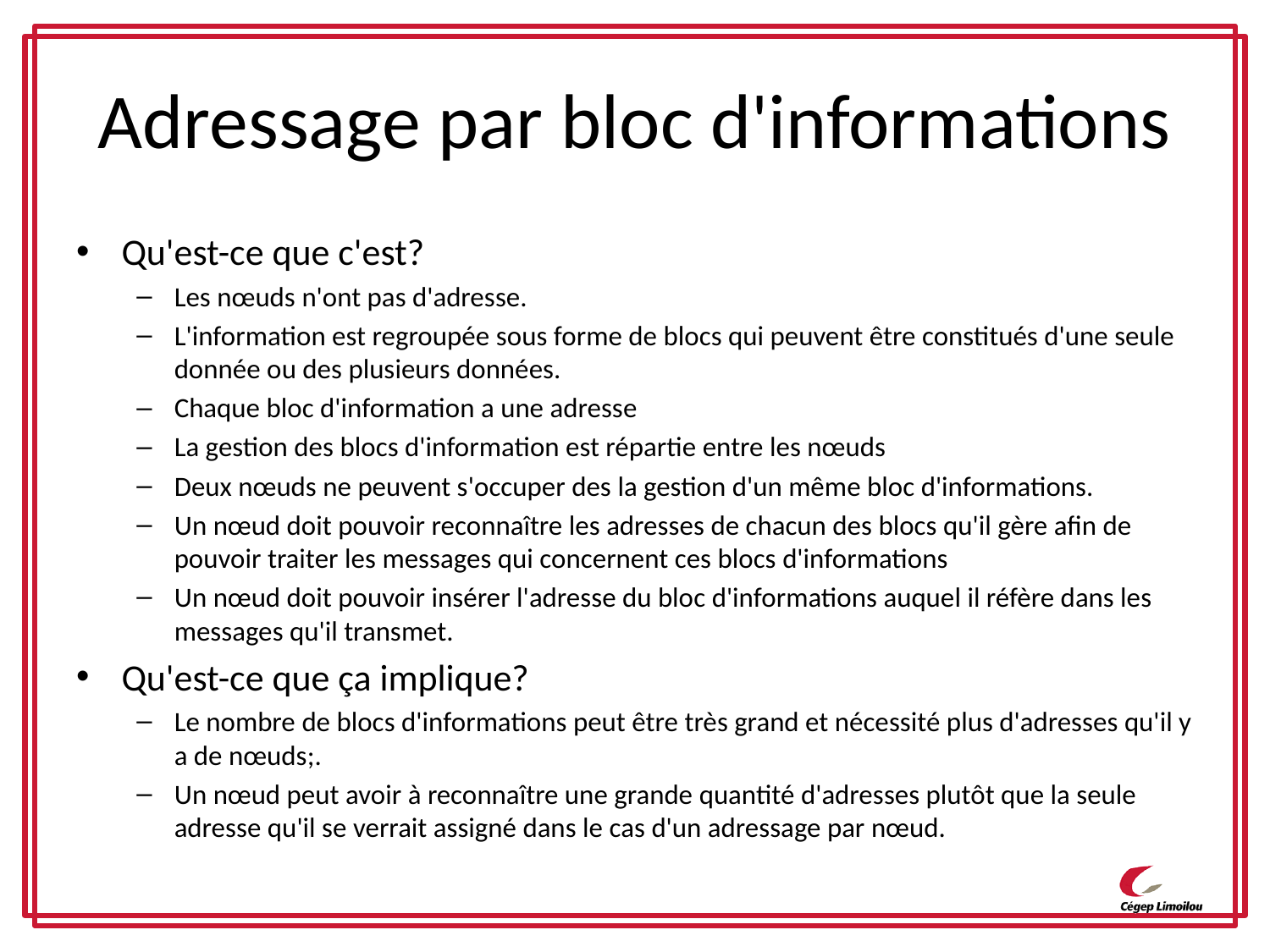

# Adressage par bloc d'informations
Qu'est-ce que c'est?
Les nœuds n'ont pas d'adresse.
L'information est regroupée sous forme de blocs qui peuvent être constitués d'une seule donnée ou des plusieurs données.
Chaque bloc d'information a une adresse
La gestion des blocs d'information est répartie entre les nœuds
Deux nœuds ne peuvent s'occuper des la gestion d'un même bloc d'informations.
Un nœud doit pouvoir reconnaître les adresses de chacun des blocs qu'il gère afin de pouvoir traiter les messages qui concernent ces blocs d'informations
Un nœud doit pouvoir insérer l'adresse du bloc d'informations auquel il réfère dans les messages qu'il transmet.
Qu'est-ce que ça implique?
Le nombre de blocs d'informations peut être très grand et nécessité plus d'adresses qu'il y a de nœuds;.
Un nœud peut avoir à reconnaître une grande quantité d'adresses plutôt que la seule adresse qu'il se verrait assigné dans le cas d'un adressage par nœud.